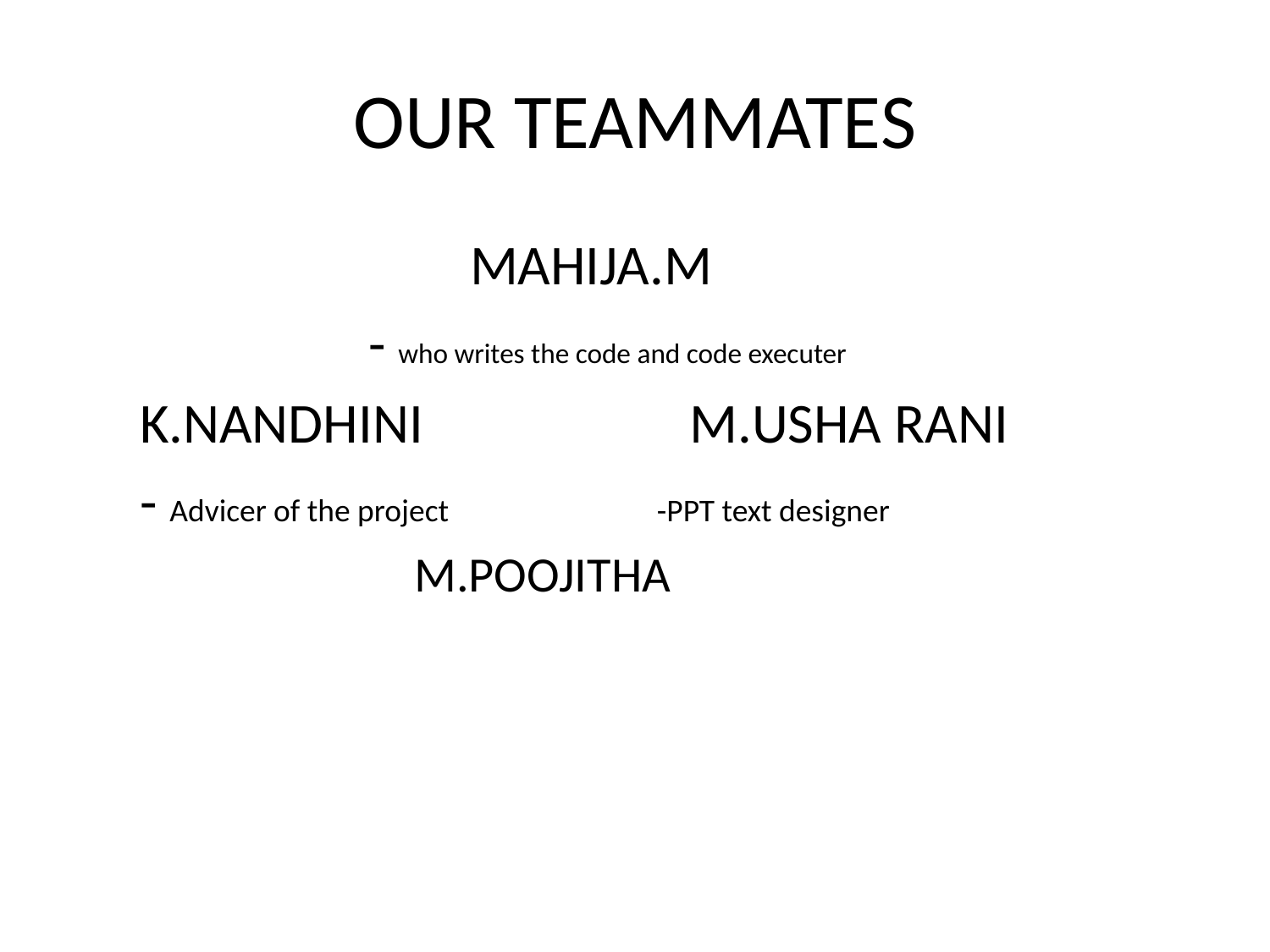

# OUR TEAMMATES
                               MAHIJA.M
                       - who writes the code and code executer
     K.NANDHINI                     M.USHA RANI
     - Advicer of the project                             -PPT text designer
                                               M.POOJITHA